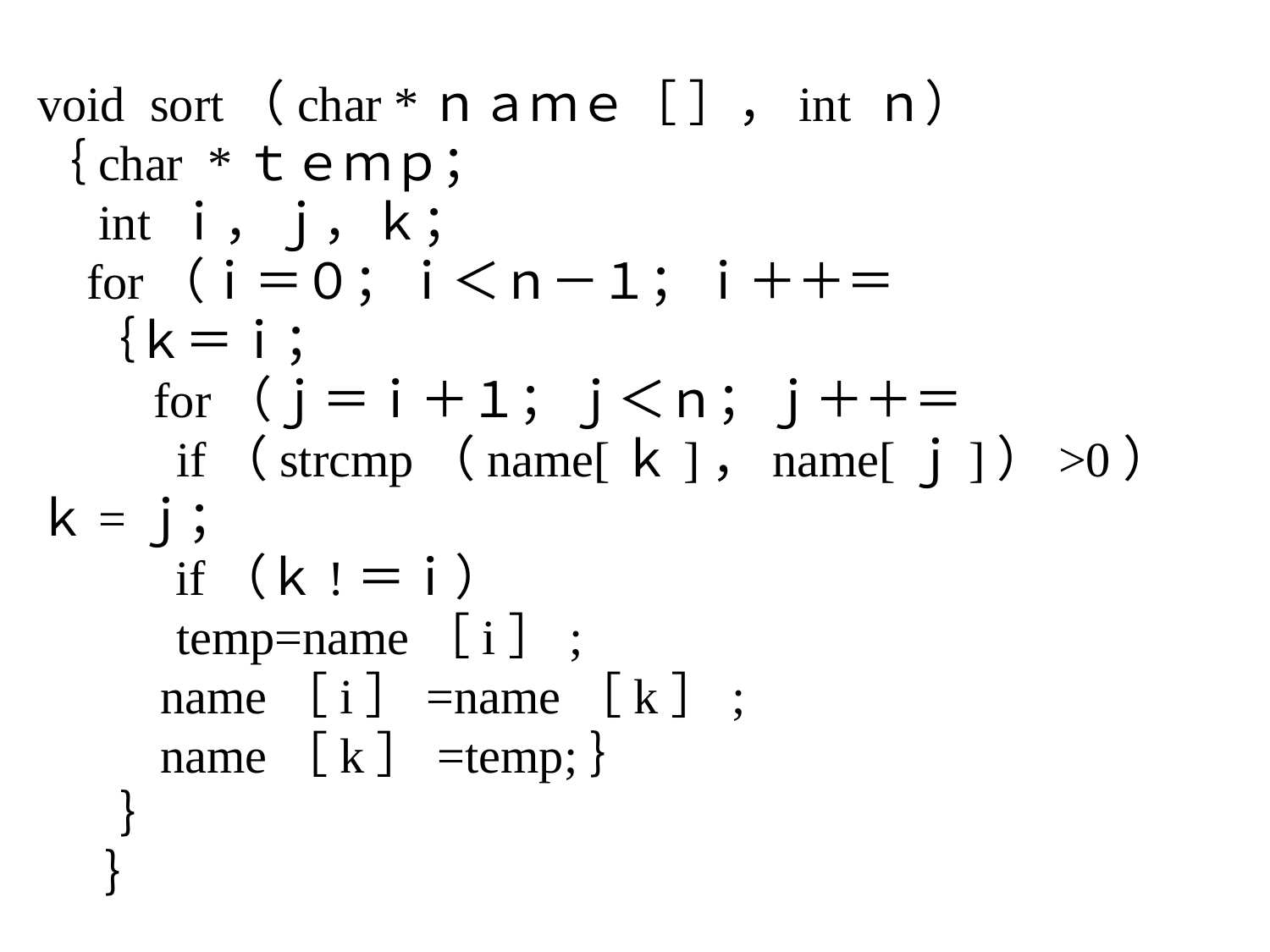

void  sort（char *ｎａｍｅ［ ］，int ｎ）
｛char  *ｔｅｍｐ；
     int ｉ，ｊ，ｋ；
    for（ｉ＝０；ｉ＜ｎ－１；ｉ＋＋＝
　｛ｋ＝ｉ；
　     for（ｊ＝ｉ＋１；ｊ＜ｎ；ｊ＋＋＝
      　if（strcmp（name[ｋ]，name[ｊ]）>0）ｋ=ｊ；
　       if（ｋ!＝ｉ）
      　temp=name［i］;
          name［i］=name［k］;
          name［k］=temp;｝
　   ｝
     ｝